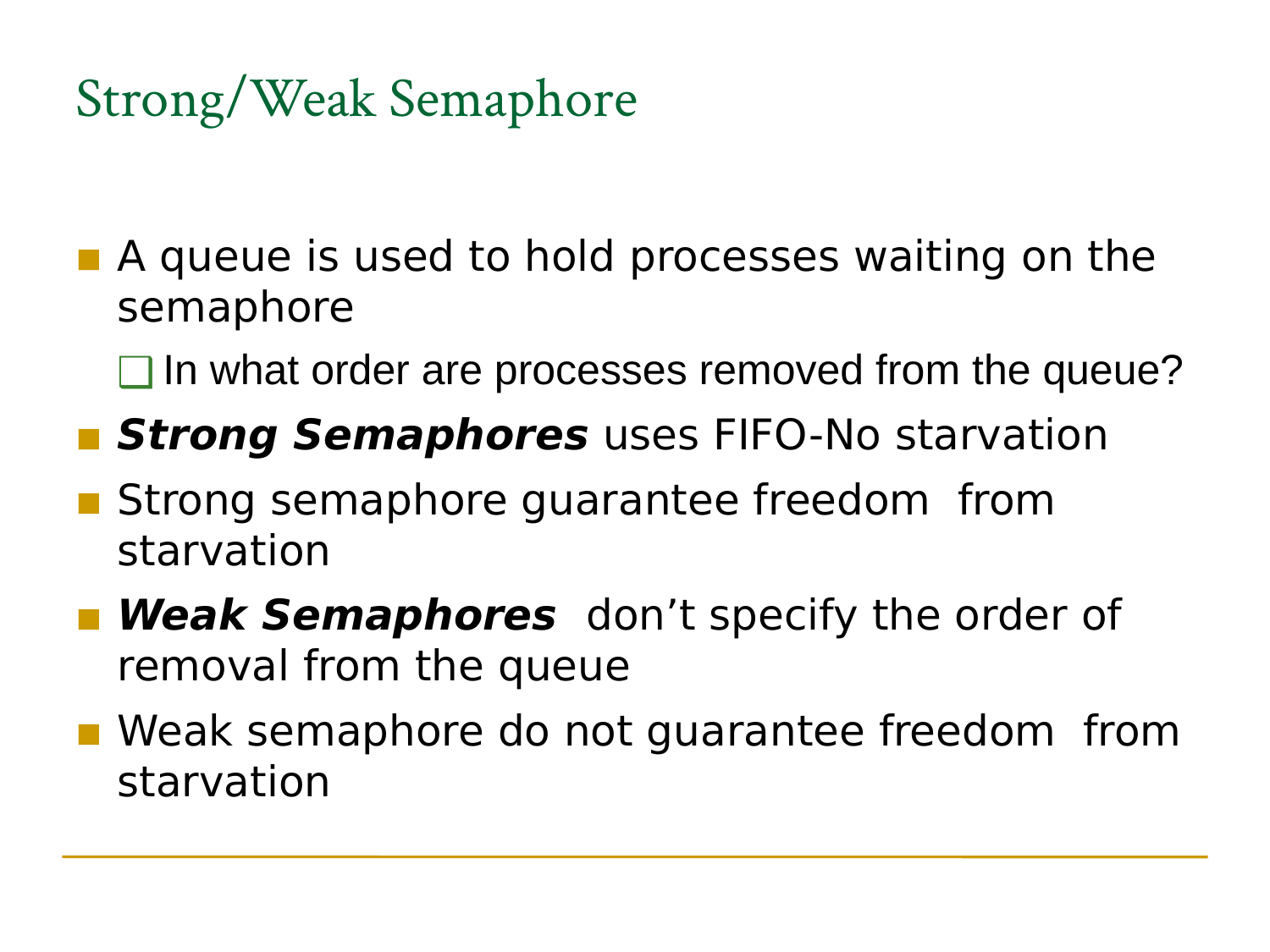

Strong/Weak Semaphore
A queue is used to hold processes waiting on the semaphore
In what order are processes removed from the queue?
Strong Semaphores uses FIFO-No starvation
Strong semaphore guarantee freedom  from starvation
Weak Semaphores  don’t specify the order of removal from the queue
Weak semaphore do not guarantee freedom  from starvation